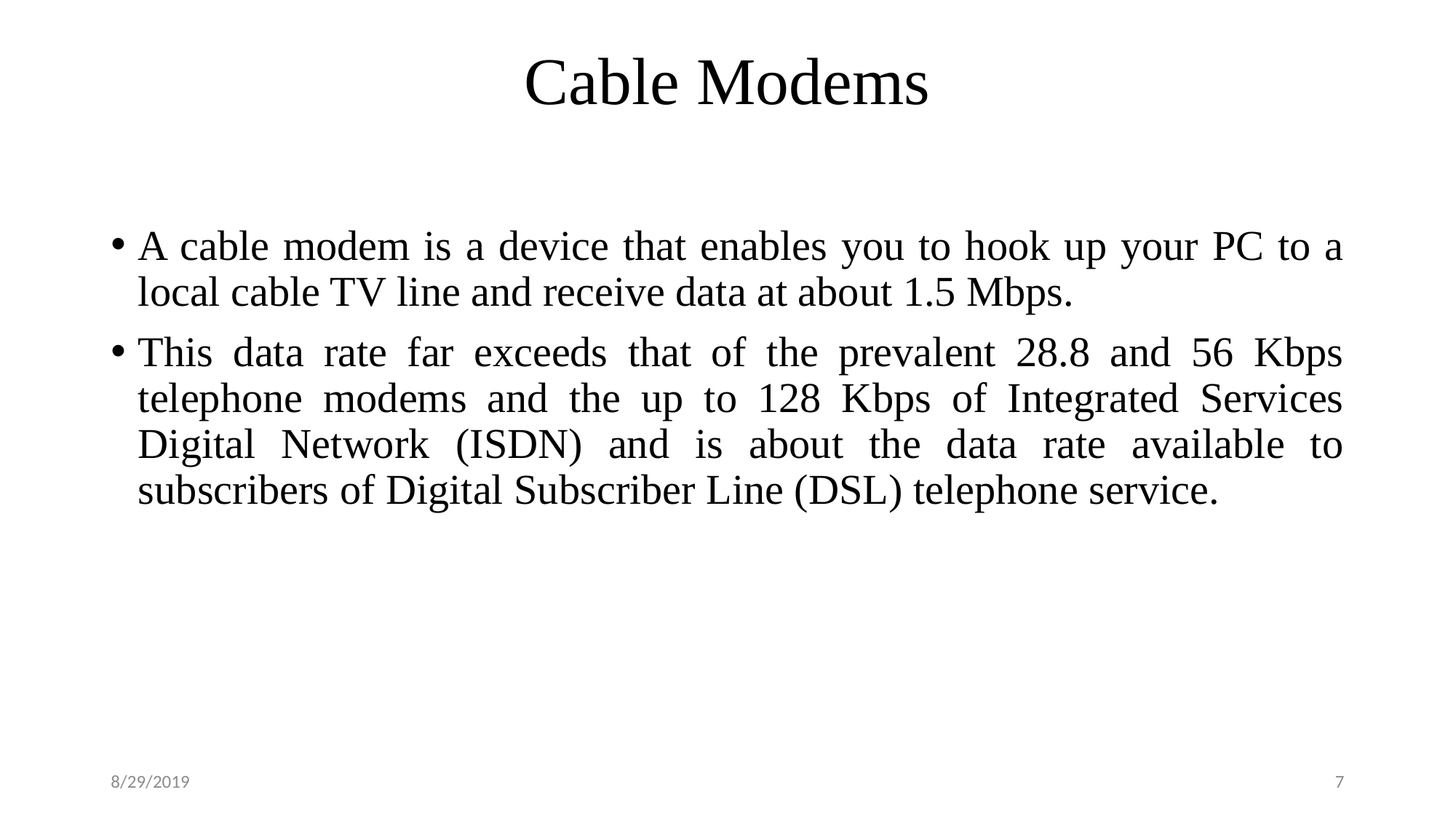

# Cable Modems

A cable modem is a device that enables you to hook up your PC to a local cable TV line and receive data at about 1.5 Mbps.
This data rate far exceeds that of the prevalent 28.8 and 56 Kbps telephone modems and the up to 128 Kbps of Integrated Services Digital Network (ISDN) and is about the data rate available to subscribers of Digital Subscriber Line (DSL) telephone service.
8/29/2019
7